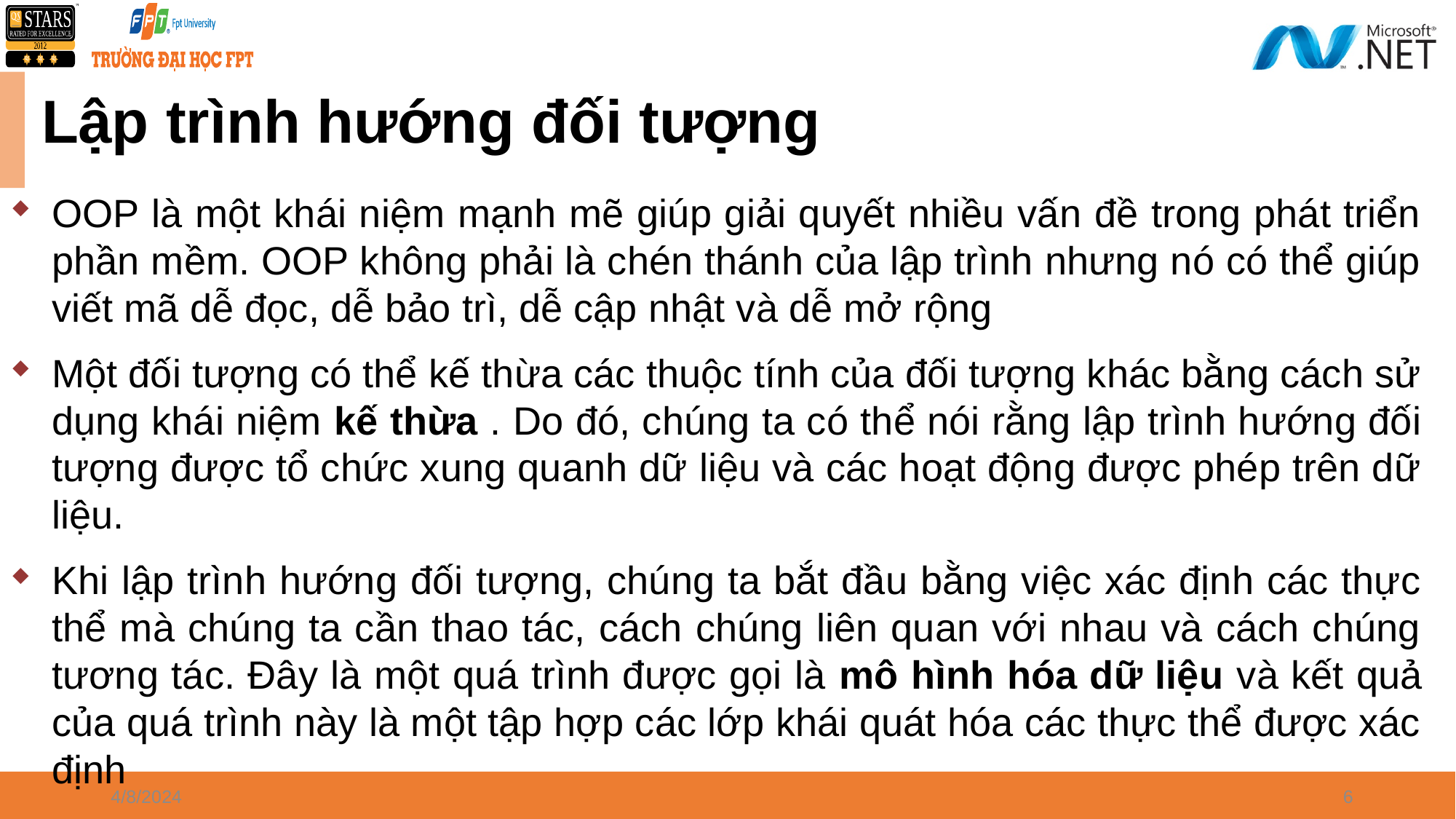

Lập trình hướng đối tượng
OOP là một khái niệm mạnh mẽ giúp giải quyết nhiều vấn đề trong phát triển phần mềm. OOP không phải là chén thánh của lập trình nhưng nó có thể giúp viết mã dễ đọc, dễ bảo trì, dễ cập nhật và dễ mở rộng
Một đối tượng có thể kế thừa các thuộc tính của đối tượng khác bằng cách sử dụng khái niệm kế thừa . Do đó, chúng ta có thể nói rằng lập trình hướng đối tượng được tổ chức xung quanh dữ liệu và các hoạt động được phép trên dữ liệu.
Khi lập trình hướng đối tượng, chúng ta bắt đầu bằng việc xác định các thực thể mà chúng ta cần thao tác, cách chúng liên quan với nhau và cách chúng tương tác. Đây là một quá trình được gọi là mô hình hóa dữ liệu và kết quả của quá trình này là một tập hợp các lớp khái quát hóa các thực thể được xác định
4/8/2024
6